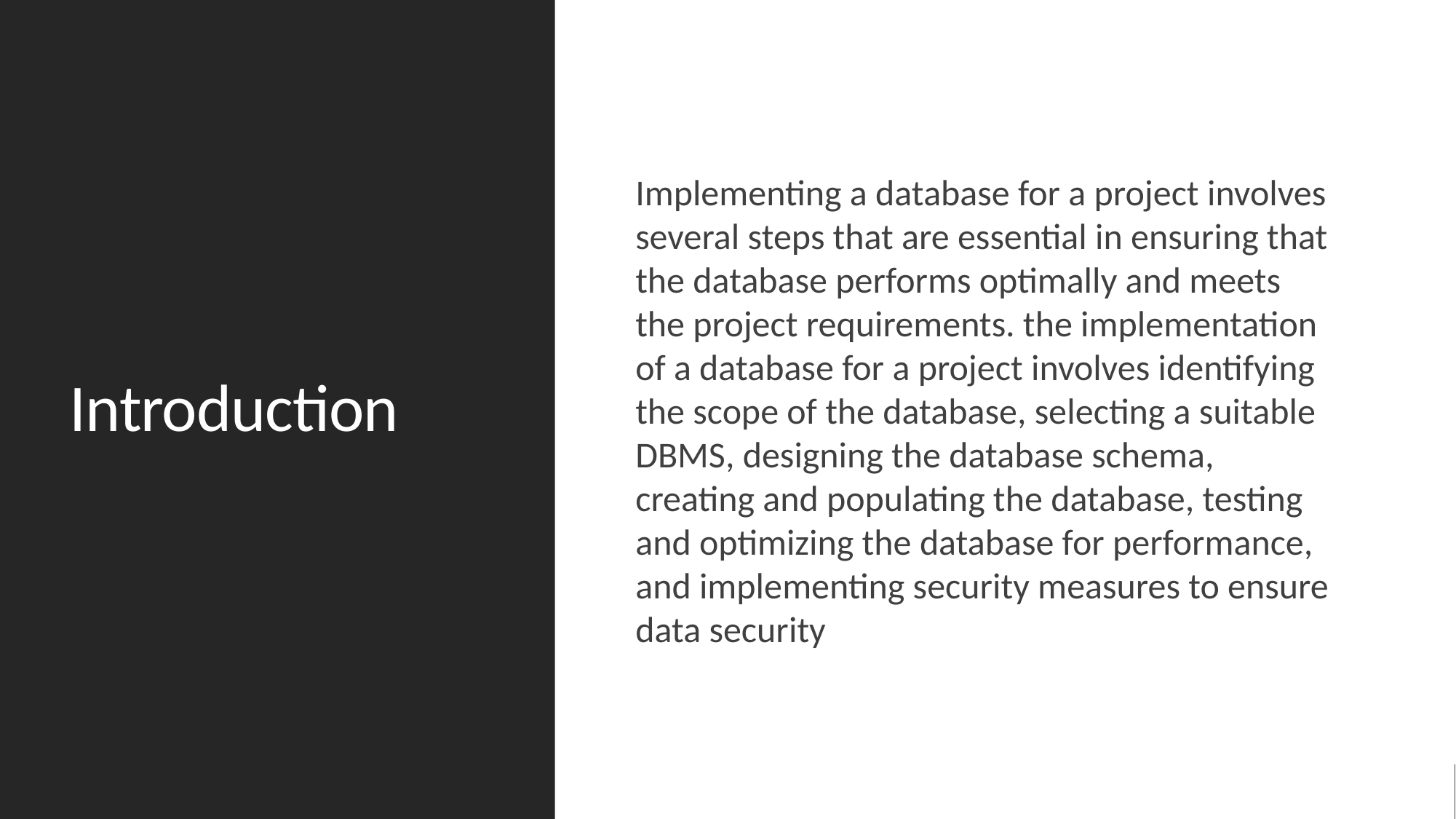

# Introduction
Implementing a database for a project involves several steps that are essential in ensuring that the database performs optimally and meets the project requirements. the implementation of a database for a project involves identifying the scope of the database, selecting a suitable DBMS, designing the database schema, creating and populating the database, testing and optimizing the database for performance, and implementing security measures to ensure data security